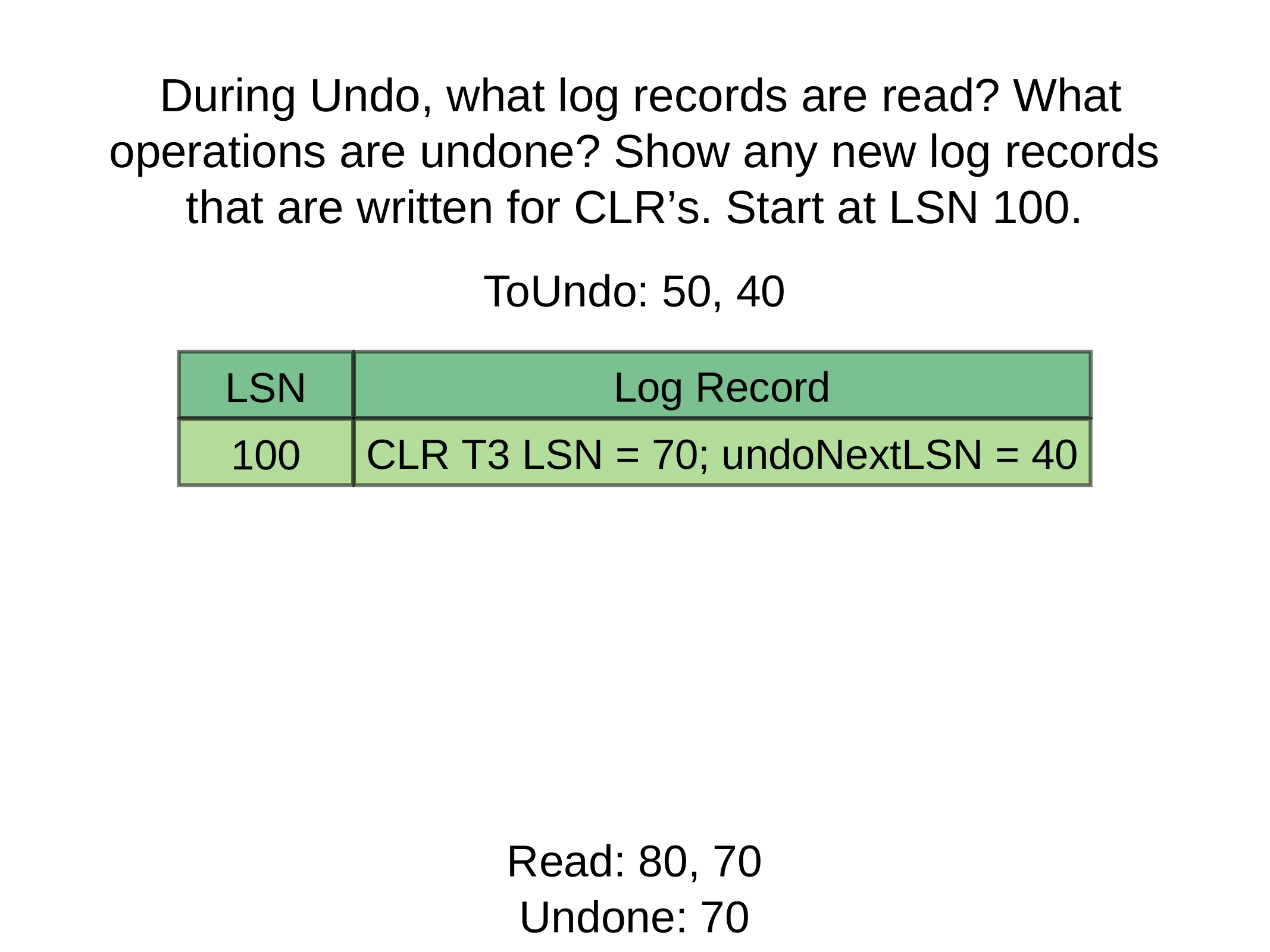

# During Undo, what log records are read? What operations are undone? Show any new log records that are written for CLR’s. Start at LSN 100.
ToUndo: 50, 40

Log Record
LSN

CLR T3 LSN = 70; undoNextLSN = 40
100
Read: 80, 70
Undone: 70